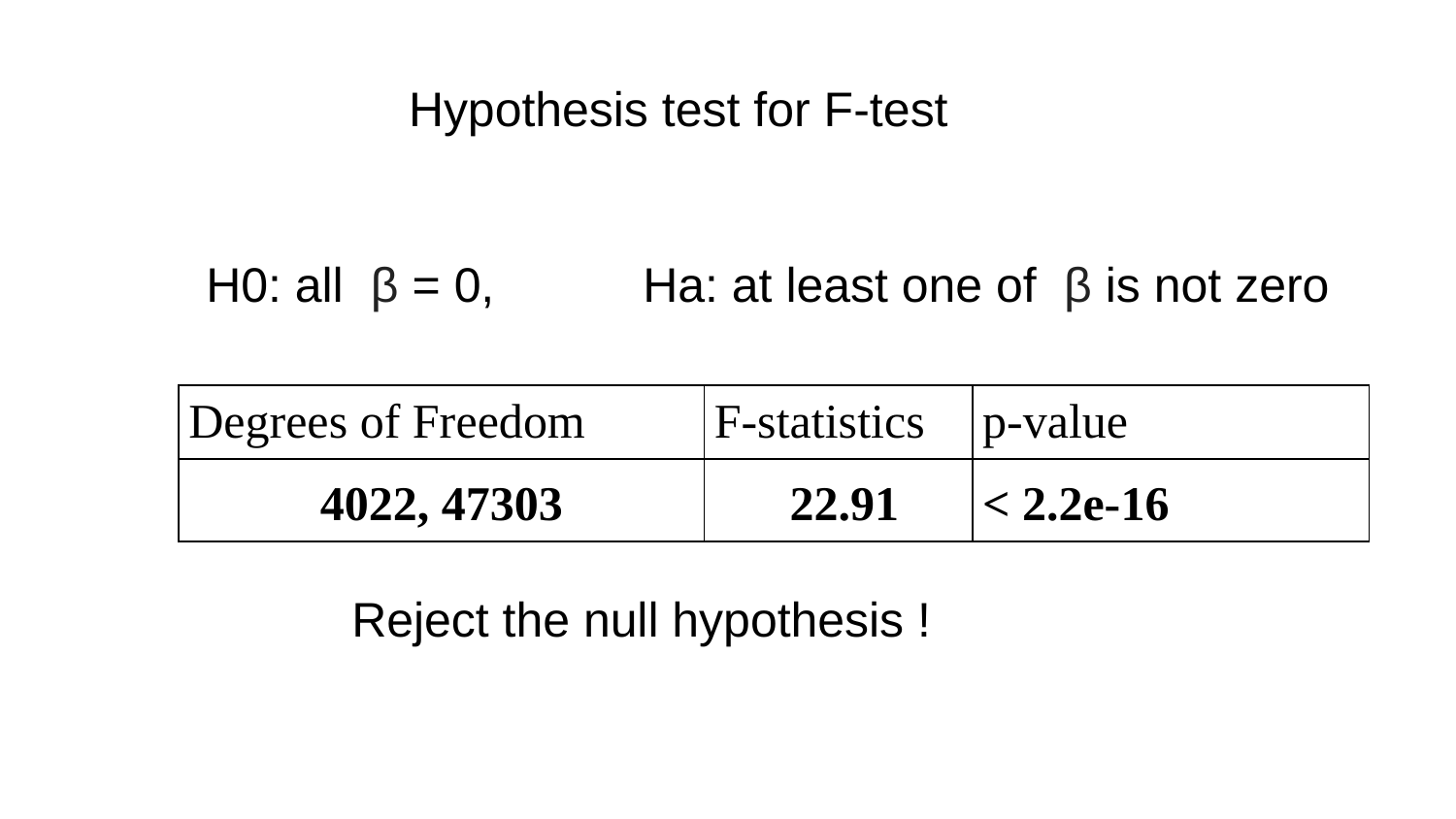

Hypothesis test for F-test

H0: all  β = 0,		Ha: at least one of  β is not zero

	Reject the null hypothesis !

| Degrees of Freedom | F-statistics | p-value |
| --- | --- | --- |
| 4022, 47303 | 22.91 | < 2.2e-16 |